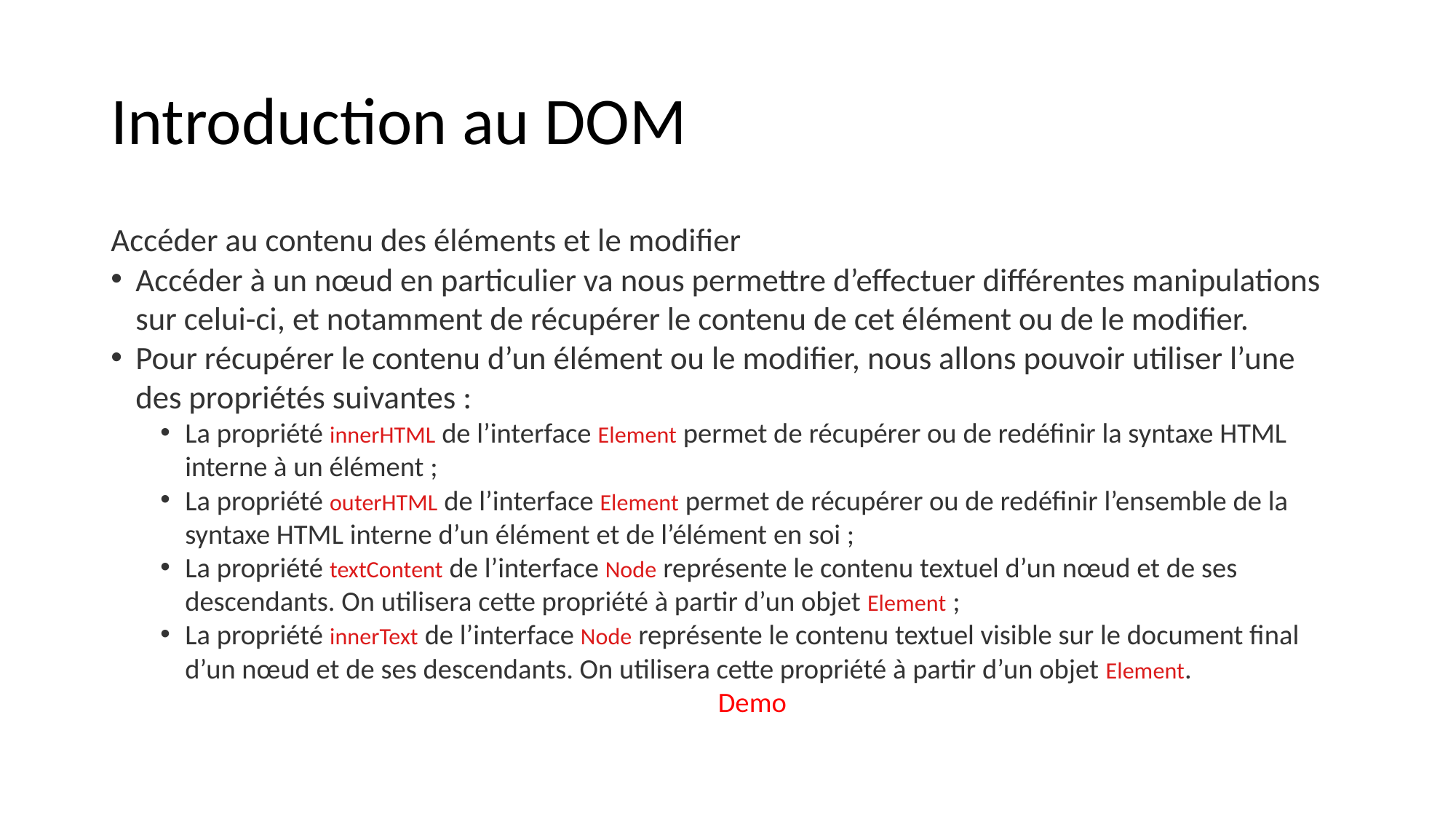

# Introduction au DOM
Accéder au contenu des éléments et le modifier
Accéder à un nœud en particulier va nous permettre d’effectuer différentes manipulations sur celui-ci, et notamment de récupérer le contenu de cet élément ou de le modifier.
Pour récupérer le contenu d’un élément ou le modifier, nous allons pouvoir utiliser l’une des propriétés suivantes :
La propriété innerHTML de l’interface Element permet de récupérer ou de redéfinir la syntaxe HTML interne à un élément ;
La propriété outerHTML de l’interface Element permet de récupérer ou de redéfinir l’ensemble de la syntaxe HTML interne d’un élément et de l’élément en soi ;
La propriété textContent de l’interface Node représente le contenu textuel d’un nœud et de ses descendants. On utilisera cette propriété à partir d’un objet Element ;
La propriété innerText de l’interface Node représente le contenu textuel visible sur le document final d’un nœud et de ses descendants. On utilisera cette propriété à partir d’un objet Element.
Demo